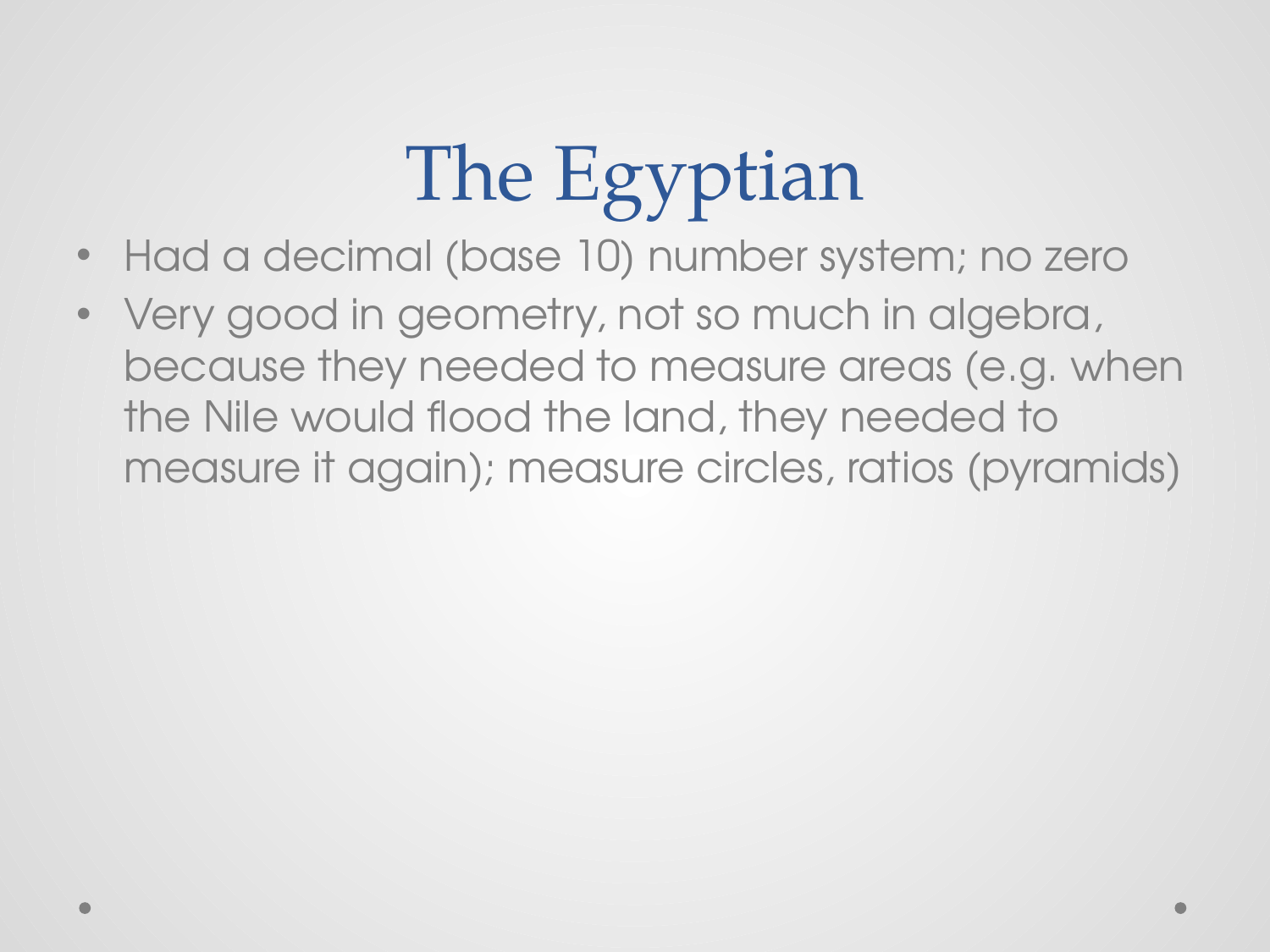

# The Egyptian
Had a decimal (base 10) number system; no zero
Very good in geometry, not so much in algebra, because they needed to measure areas (e.g. when the Nile would flood the land, they needed to measure it again); measure circles, ratios (pyramids)